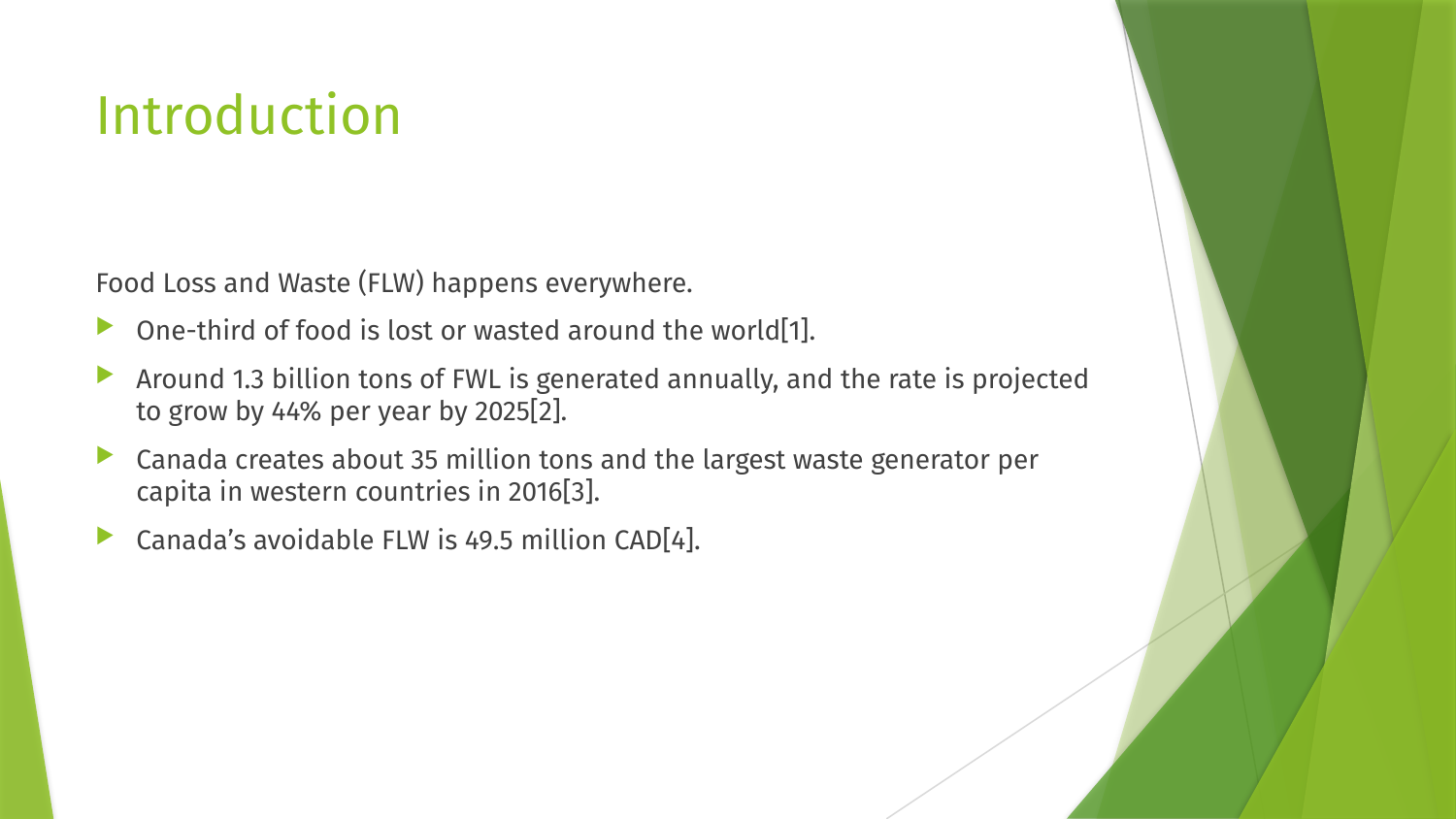

# Introduction
Food Loss and Waste (FLW) happens everywhere.
One-third of food is lost or wasted around the world[1].
Around 1.3 billion tons of FWL is generated annually, and the rate is projected to grow by 44% per year by 2025[2].
Canada creates about 35 million tons and the largest waste generator per capita in western countries in 2016[3].
Canada’s avoidable FLW is 49.5 million CAD[4].